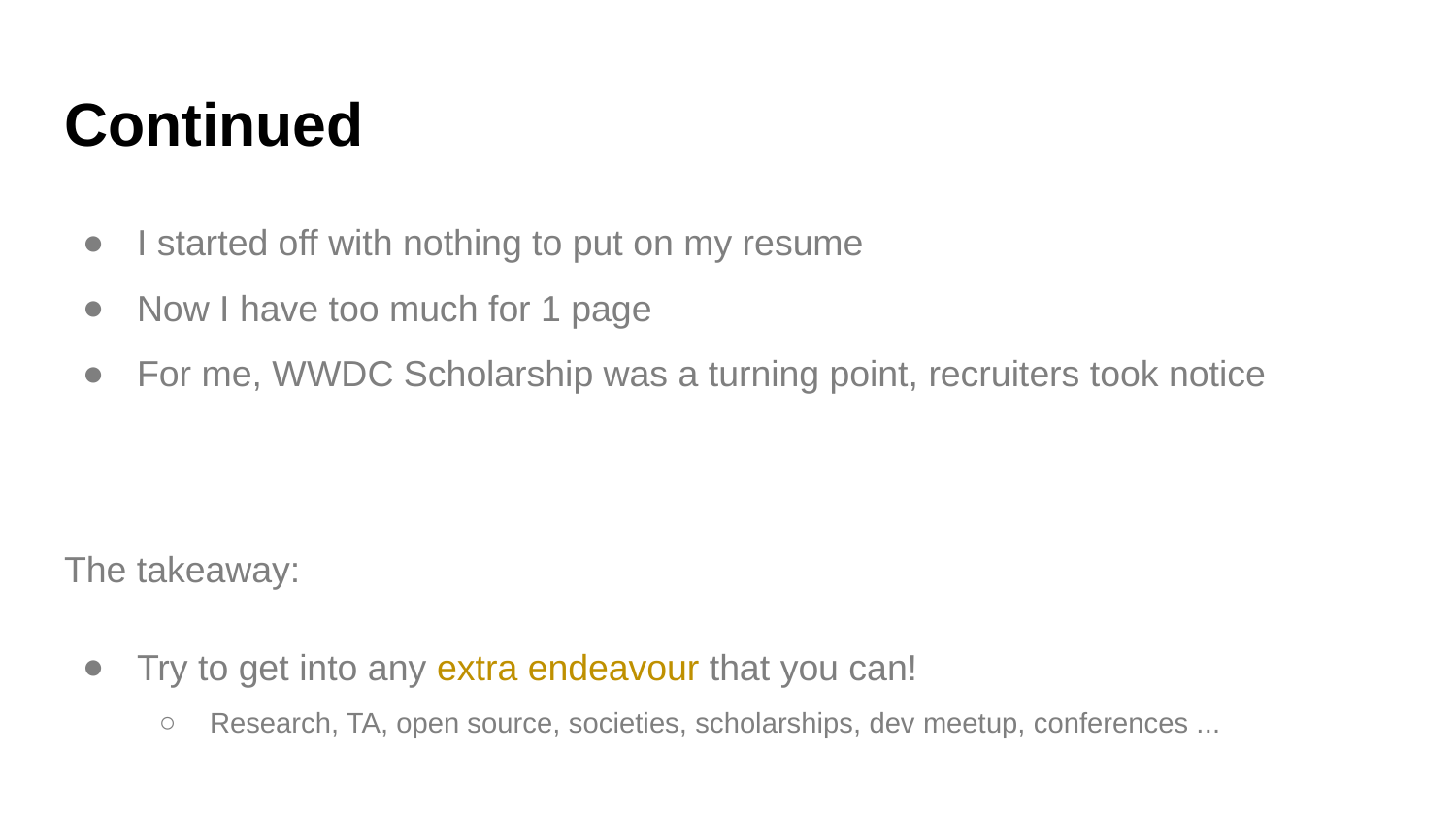

# Continued
I started off with nothing to put on my resume
Now I have too much for 1 page
For me, WWDC Scholarship was a turning point, recruiters took notice

The takeaway:
Try to get into any extra endeavour that you can!
Research, TA, open source, societies, scholarships, dev meetup, conferences ...